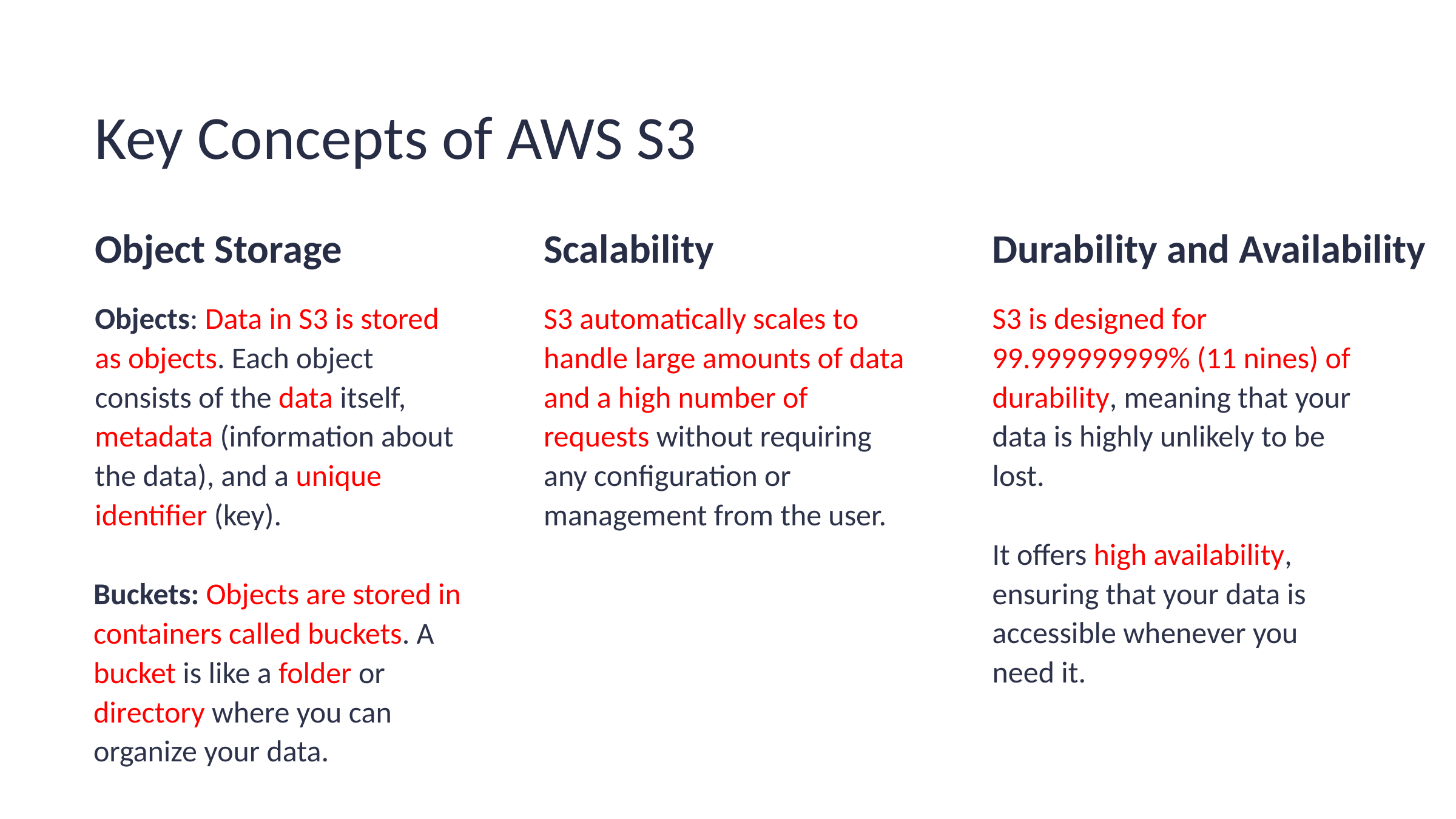

Key Concepts of AWS S3
Object Storage
Scalability
Durability and Availability
Objects: Data in S3 is stored as objects. Each object consists of the data itself, metadata (information about the data), and a unique identifier (key).
S3 automatically scales to handle large amounts of data and a high number of requests without requiring any configuration or management from the user.
S3 is designed for 99.999999999% (11 nines) of durability, meaning that your data is highly unlikely to be lost.
It offers high availability, ensuring that your data is accessible whenever you need it.
Buckets: Objects are stored in containers called buckets. A bucket is like a folder or directory where you can organize your data.